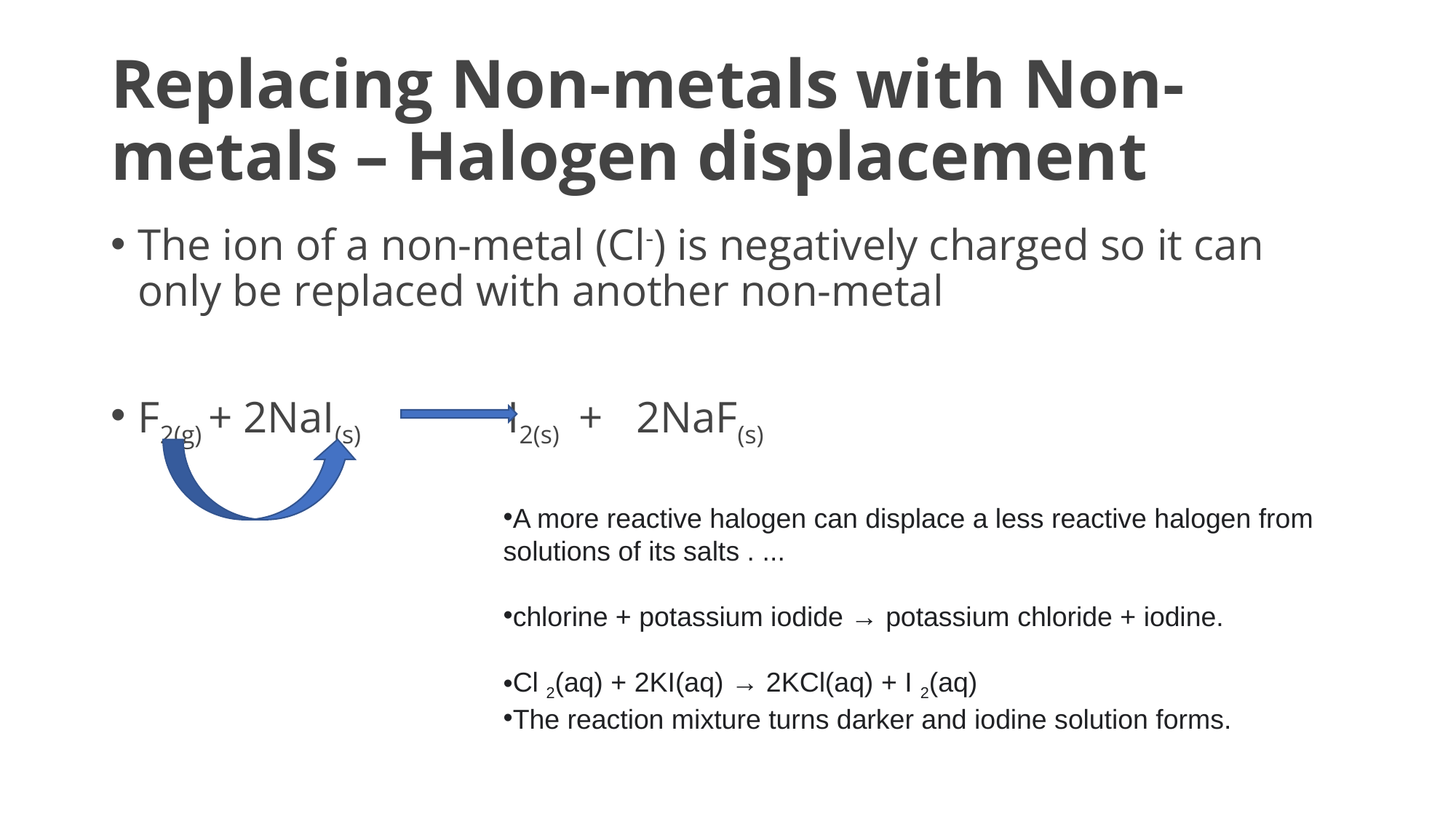

# Replacing Non-metals with Non-metals – Halogen displacement
The ion of a non-metal (Cl-) is negatively charged so it can only be replaced with another non-metal

F2(g) + 2NaI(s)                       I2(s)   +   2NaF(s)

A more reactive halogen can displace a less reactive halogen from solutions of its salts . ...

chlorine + potassium iodide → potassium chloride + iodine.

Cl 2(aq) + 2KI(aq) → 2KCl(aq) + I 2(aq)
The reaction mixture turns darker and iodine solution forms.